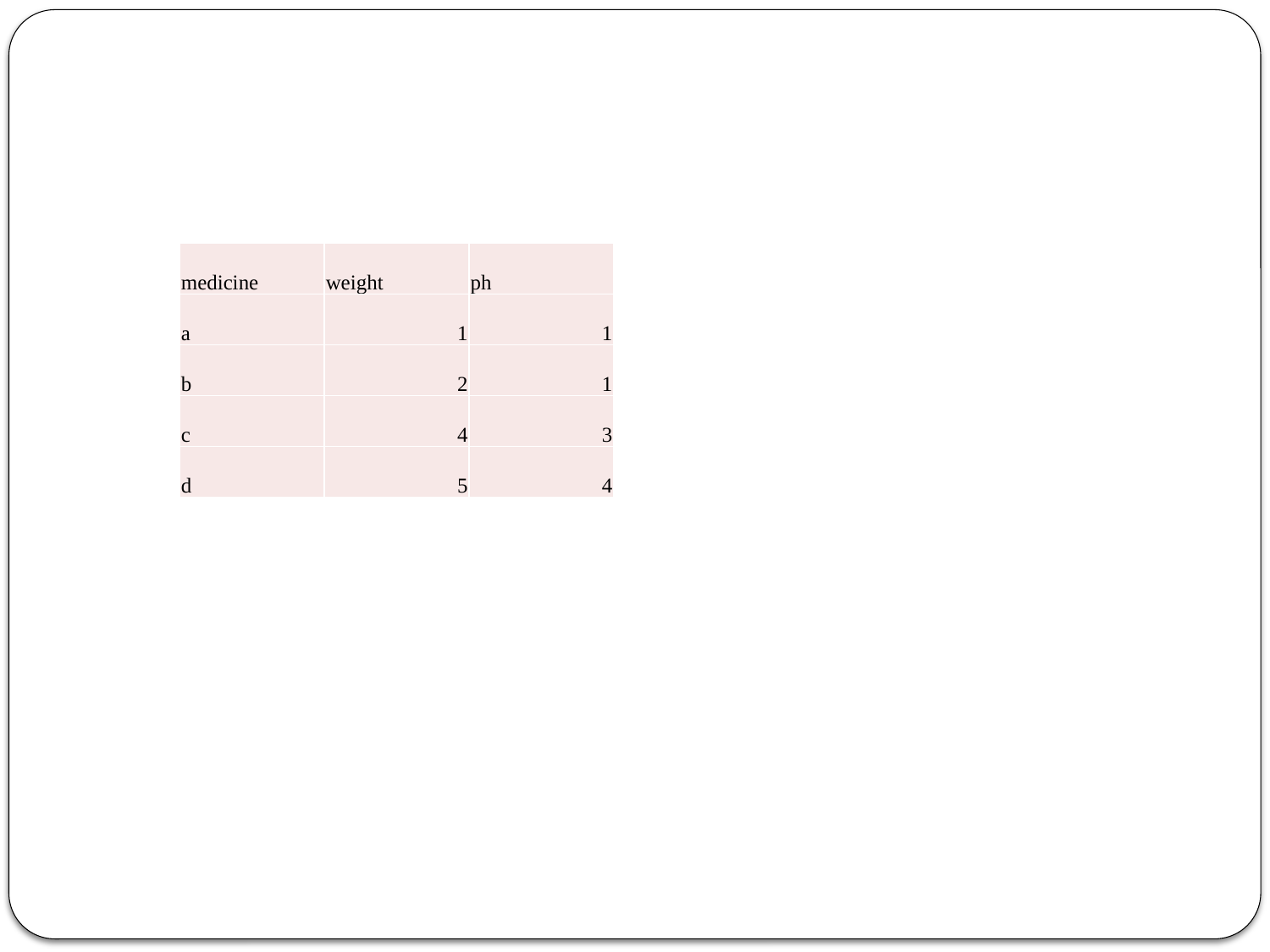

#
| medicine | weight | ph |
| --- | --- | --- |
| a | 1 | 1 |
| b | 2 | 1 |
| c | 4 | 3 |
| d | 5 | 4 |